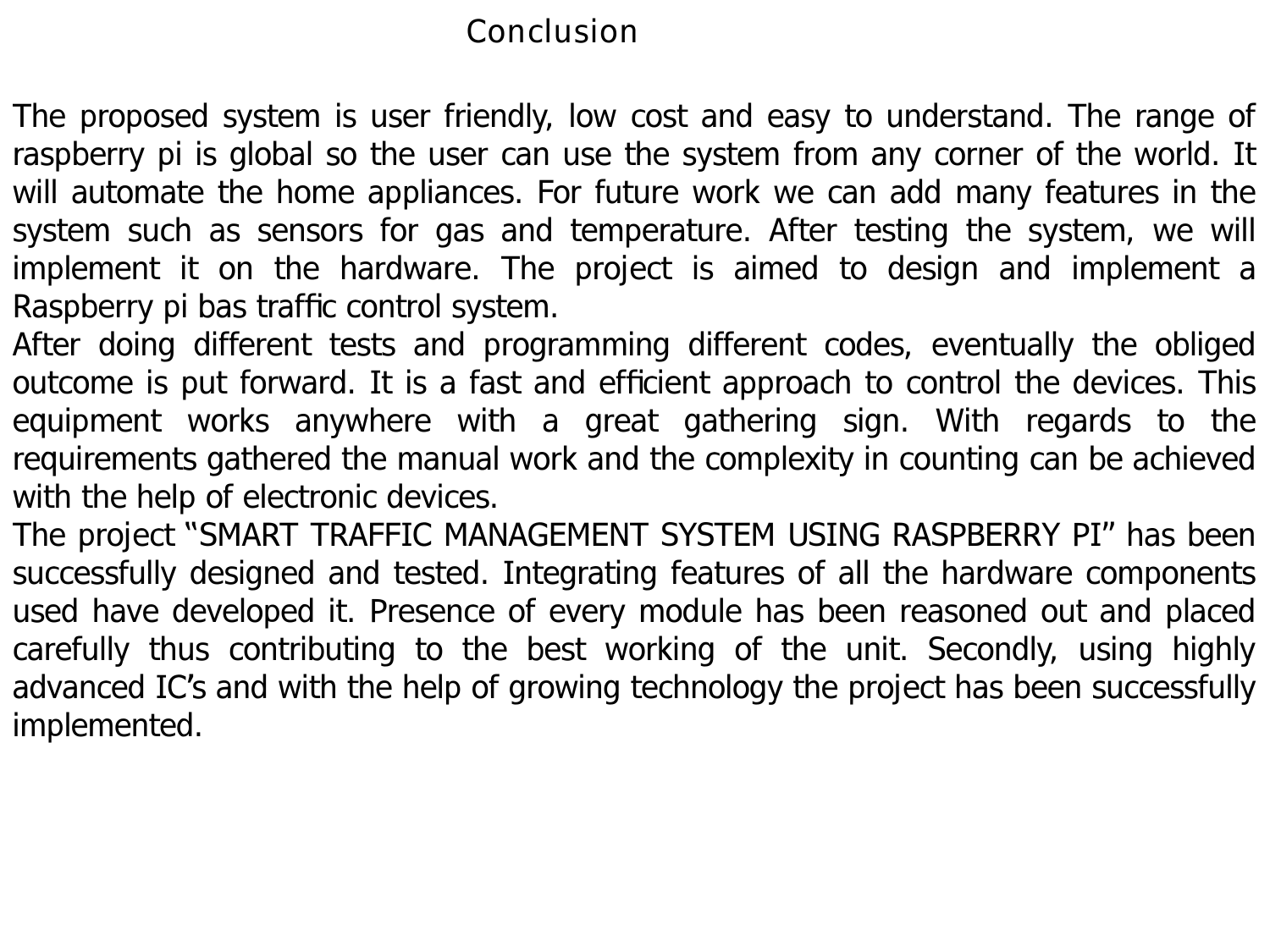

Conclusion
The proposed system is user friendly, low cost and easy to understand. The range of raspberry pi is global so the user can use the system from any corner of the world. It will automate the home appliances. For future work we can add many features in the system such as sensors for gas and temperature. After testing the system, we will implement it on the hardware. The project is aimed to design and implement a Raspberry pi bas traffic control system.
After doing different tests and programming different codes, eventually the obliged outcome is put forward. It is a fast and efficient approach to control the devices. This equipment works anywhere with a great gathering sign. With regards to the requirements gathered the manual work and the complexity in counting can be achieved with the help of electronic devices.
The project “SMART TRAFFIC MANAGEMENT SYSTEM USING RASPBERRY PI” has been successfully designed and tested. Integrating features of all the hardware components used have developed it. Presence of every module has been reasoned out and placed carefully thus contributing to the best working of the unit. Secondly, using highly advanced IC’s and with the help of growing technology the project has been successfully implemented.